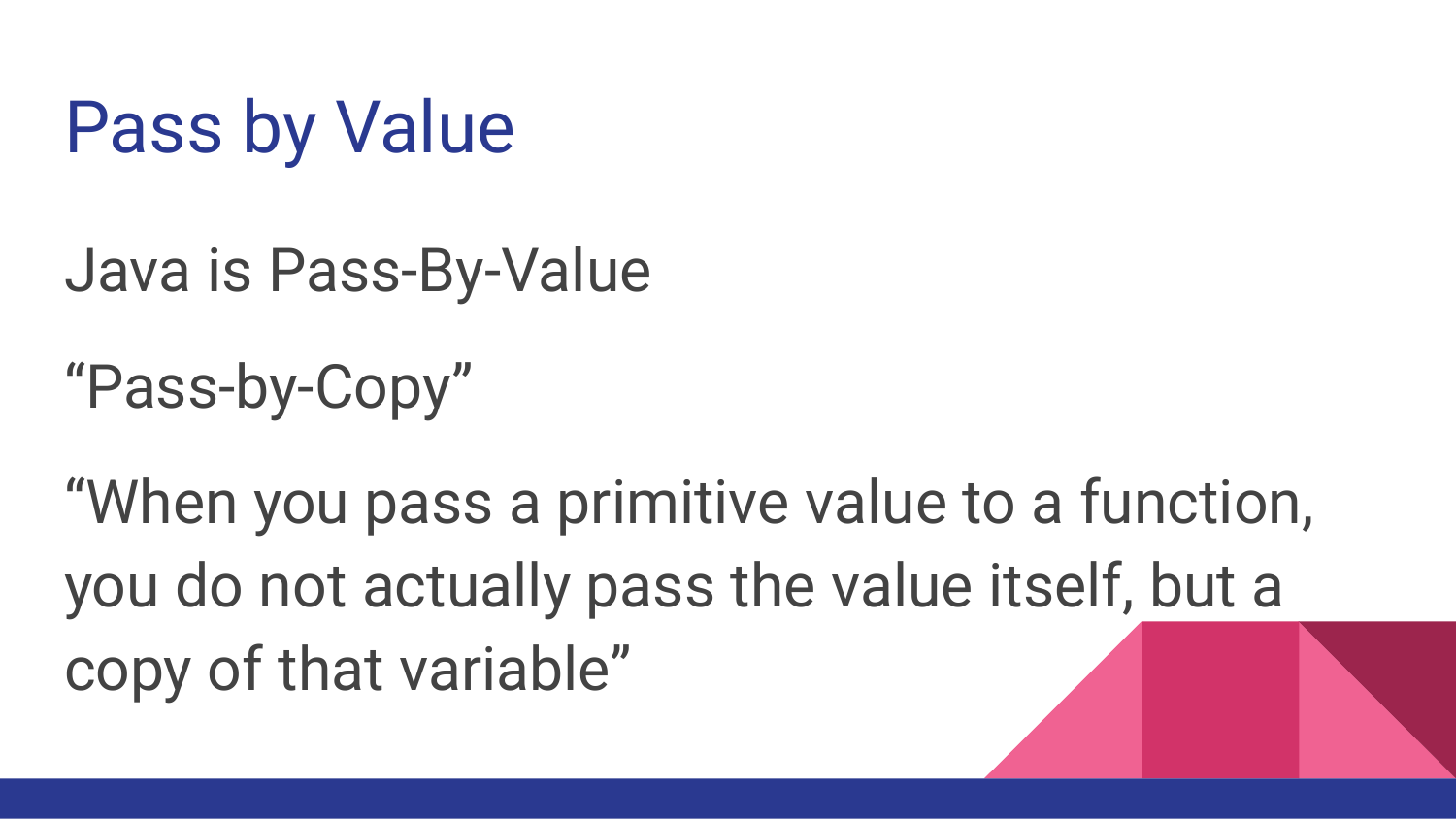

# Pass by Value
Java is Pass-By-Value
“Pass-by-Copy”
“When you pass a primitive value to a function, you do not actually pass the value itself, but a copy of that variable”